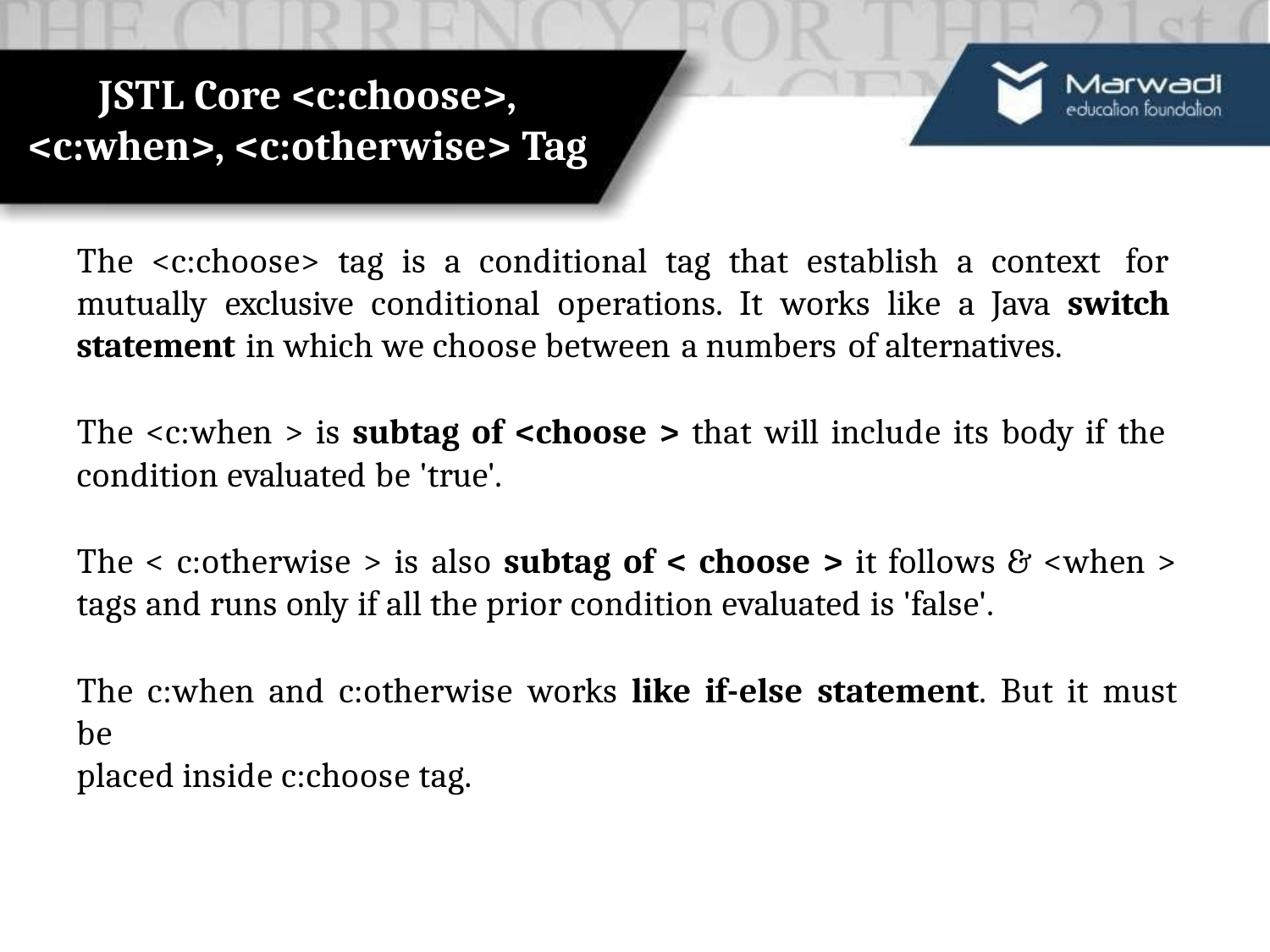

# JSTL Core <c:choose>,
<c:when>, <c:otherwise> Tag
The <c:choose> tag is a conditional tag that establish a context for  mutually exclusive conditional operations. It works like a Java switch  statement in which we choose between a numbers of alternatives.

The <c:when > is subtag of <choose > that will include its body if the  condition evaluated be 'true'.

The < c:otherwise > is also subtag of < choose > it follows & <when >
tags and runs only if all the prior condition evaluated is 'false'.

The c:when and c:otherwise works like if-else statement. But it must be
placed inside c:choose tag.